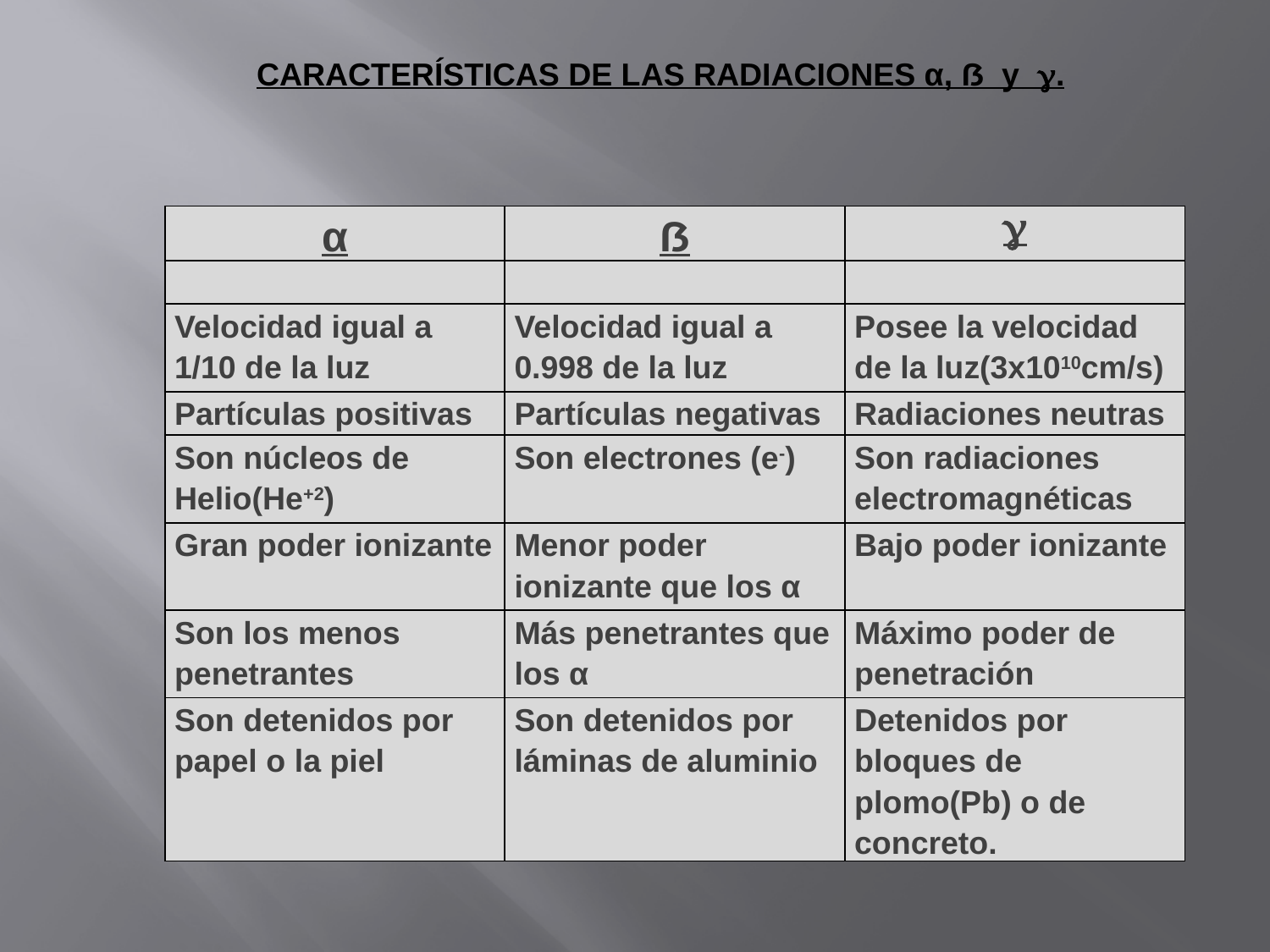

# CARACTERÍSTICAS DE LAS RADIACIONES α, ẞ  y  γ.
| α | ẞ | γ |
| --- | --- | --- |
|  |  |  |
| Velocidad igual a 1/10 de la luz | Velocidad igual a 0.998 de la luz | Posee la velocidad de la luz(3x1010cm/s) |
| Partículas positivas | Partículas negativas | Radiaciones neutras |
| Son núcleos de Helio(He+2) | Son electrones (e-) | Son radiaciones electromagnéticas |
| Gran poder ionizante | Menor poder ionizante que los α | Bajo poder ionizante |
| Son los menos penetrantes | Más penetrantes que los α | Máximo poder de penetración |
| Son detenidos por papel o la piel | Son detenidos por láminas de aluminio | Detenidos por bloques de plomo(Pb) o de concreto. |